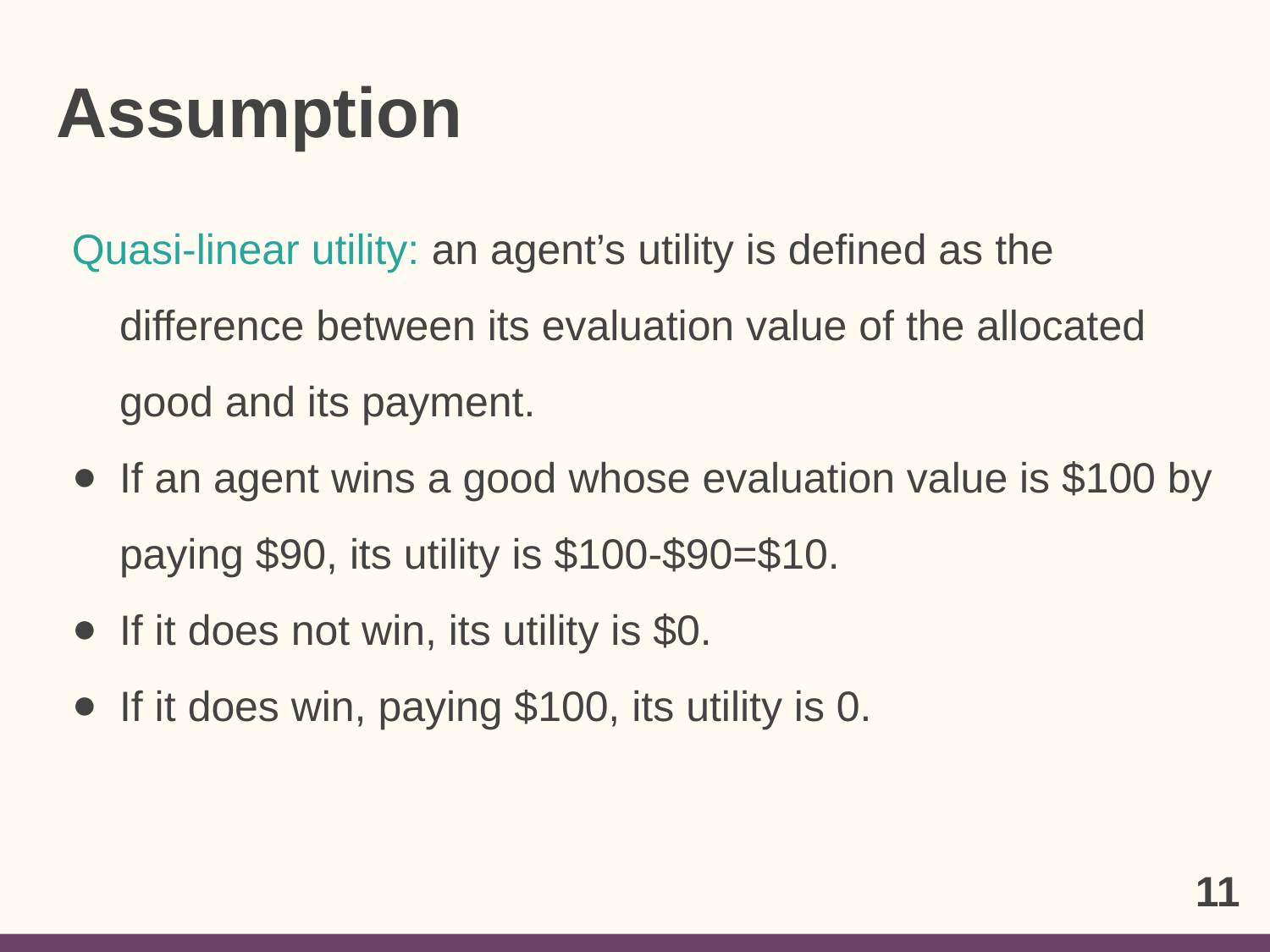

# Assumption
Quasi-linear utility: an agent’s utility is defined as the difference between its evaluation value of the allocated good and its payment.
If an agent wins a good whose evaluation value is $100 by paying $90, its utility is $100-$90=$10.
If it does not win, its utility is $0.
If it does win, paying $100, its utility is 0.

11